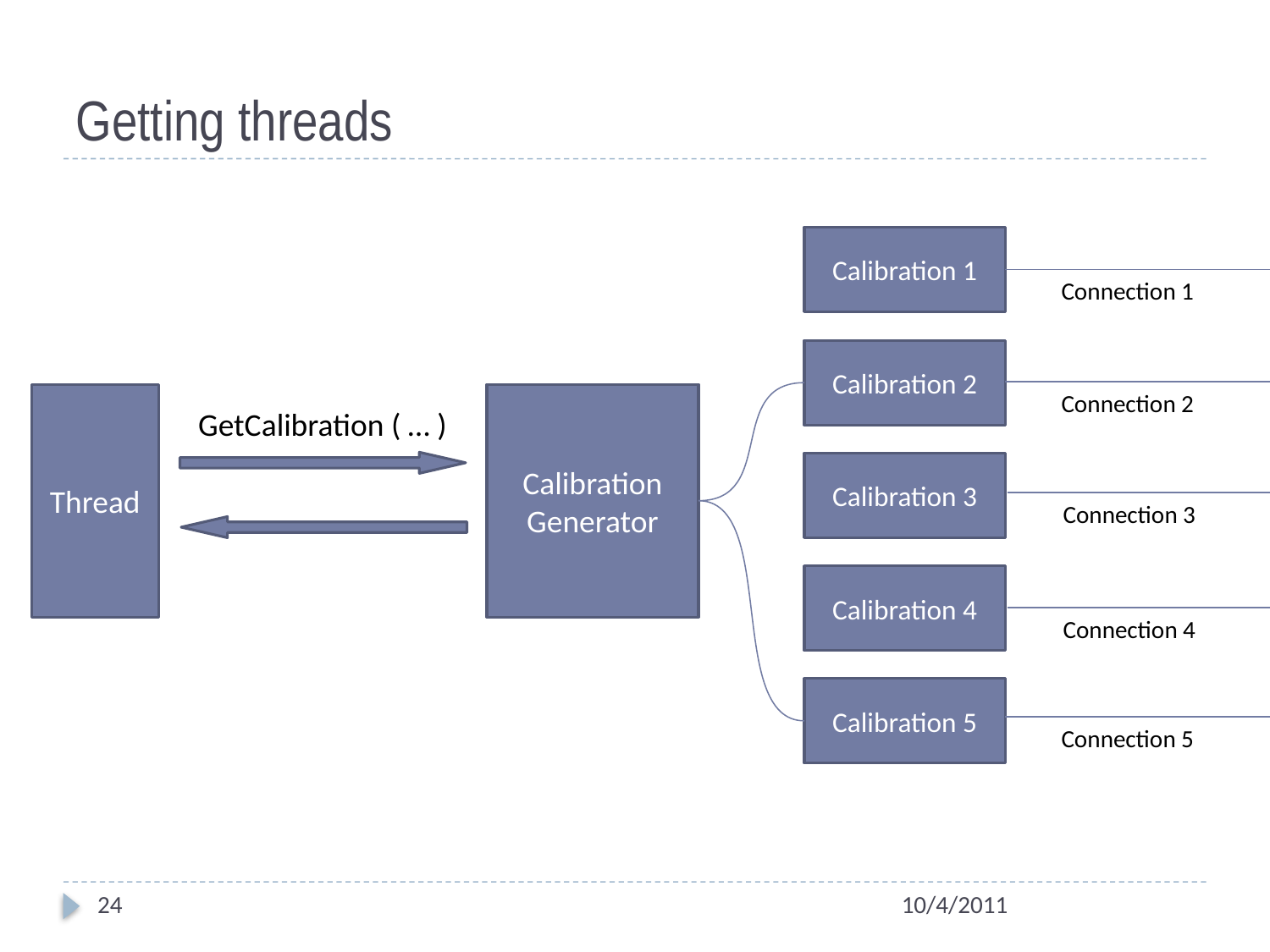

# Getting threads
Calibration 1
Connection 1
Calibration 2
Connection 2
Thread
Calibration
Generator
GetCalibration ( … )

Calibration 3
Connection 3

Calibration 4
Connection 4
Calibration 5
Connection 5
24
10/4/2011